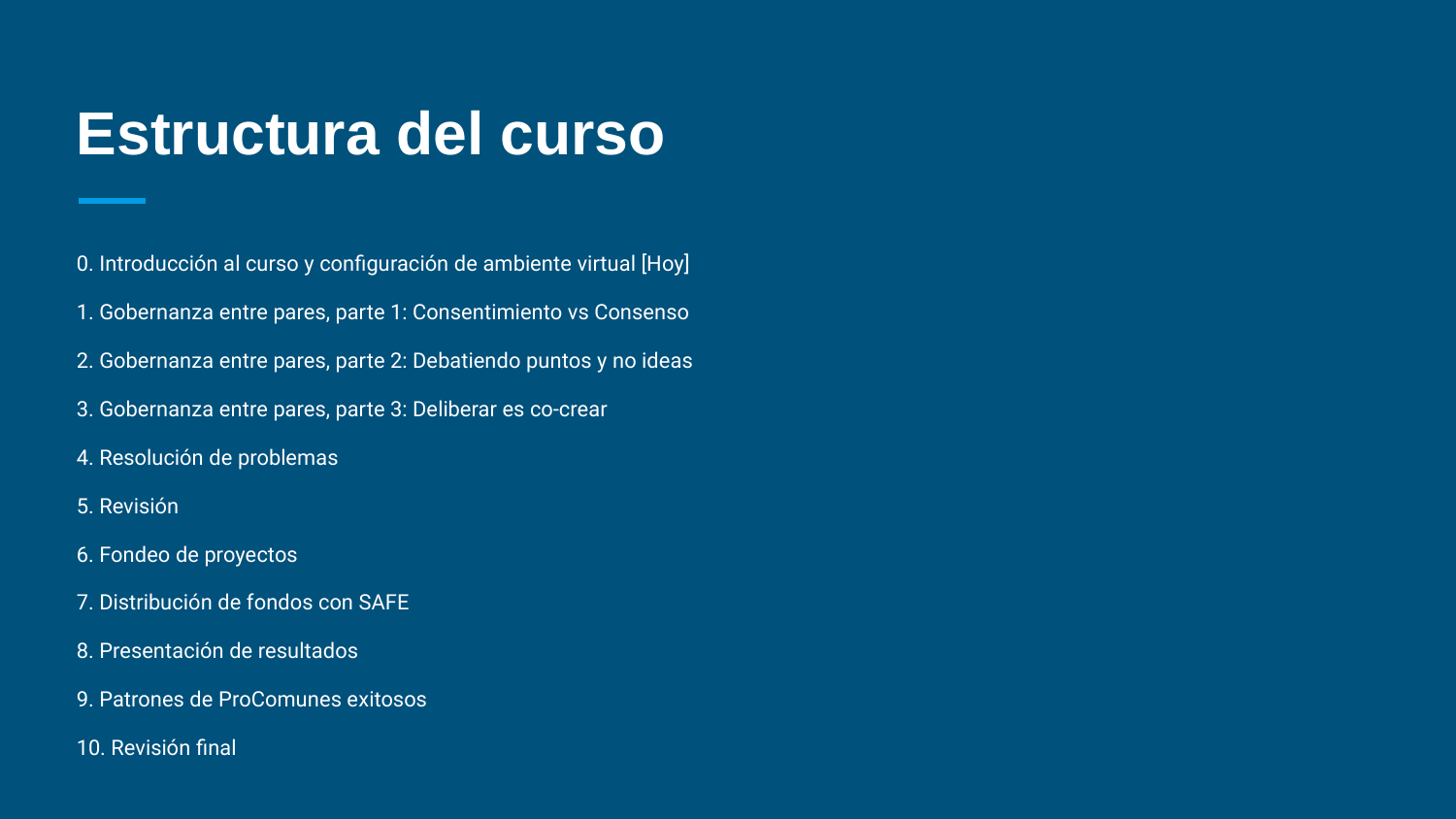

# Estructura del curso
0. Introducción al curso y configuración de ambiente virtual [Hoy]
1. Gobernanza entre pares, parte 1: Consentimiento vs Consenso
2. Gobernanza entre pares, parte 2: Debatiendo puntos y no ideas
3. Gobernanza entre pares, parte 3: Deliberar es co-crear
4. Resolución de problemas
5. Revisión
6. Fondeo de proyectos
7. Distribución de fondos con SAFE
8. Presentación de resultados
9. Patrones de ProComunes exitosos
10. Revisión final